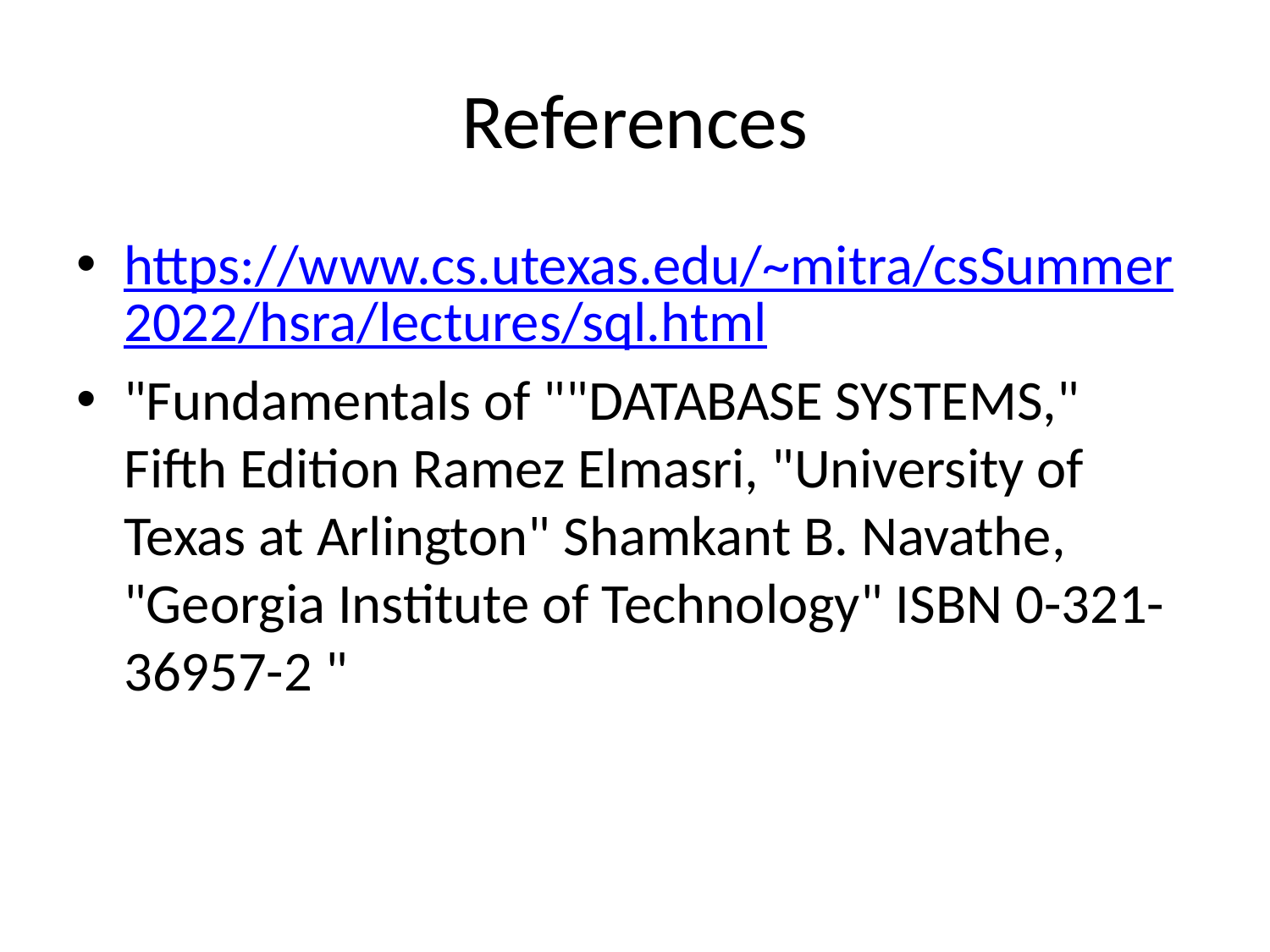

# References
https://www.cs.utexas.edu/~mitra/csSummer2022/hsra/lectures/sql.html
"Fundamentals of ""DATABASE SYSTEMS," Fifth Edition Ramez Elmasri, "University of Texas at Arlington" Shamkant B. Navathe, "Georgia Institute of Technology" ISBN 0-321-36957-2 "